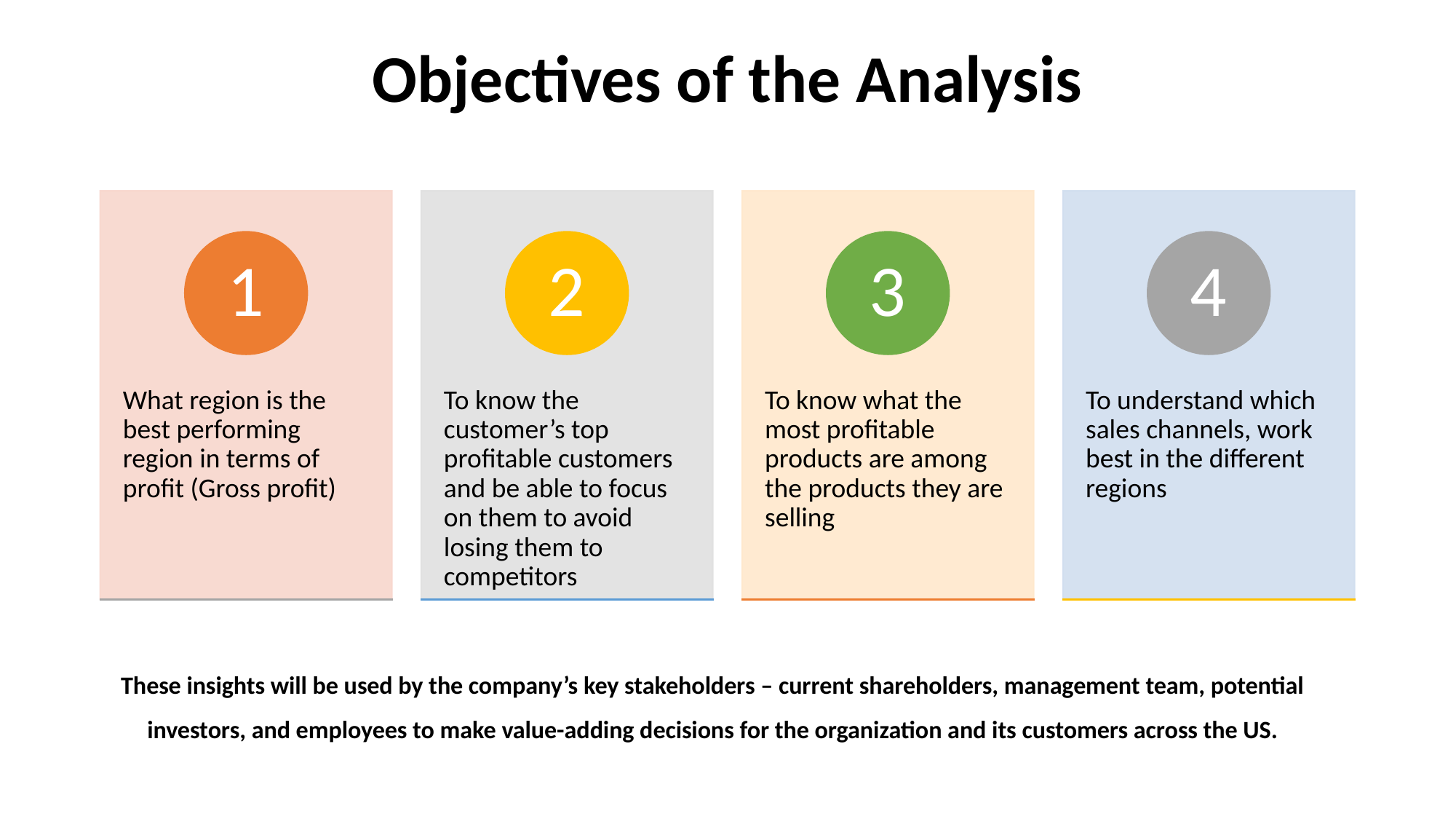

# Objectives of the Analysis
What region is the best performing region in terms of profit (Gross profit)
1
To know the customer’s top profitable customers and be able to focus on them to avoid losing them to competitors
2
To know what the most profitable products are among the products they are selling
3
To understand which sales channels, work best in the different regions
4
These insights will be used by the company’s key stakeholders – current shareholders, management team, potential investors, and employees to make value-adding decisions for the organization and its customers across the US.